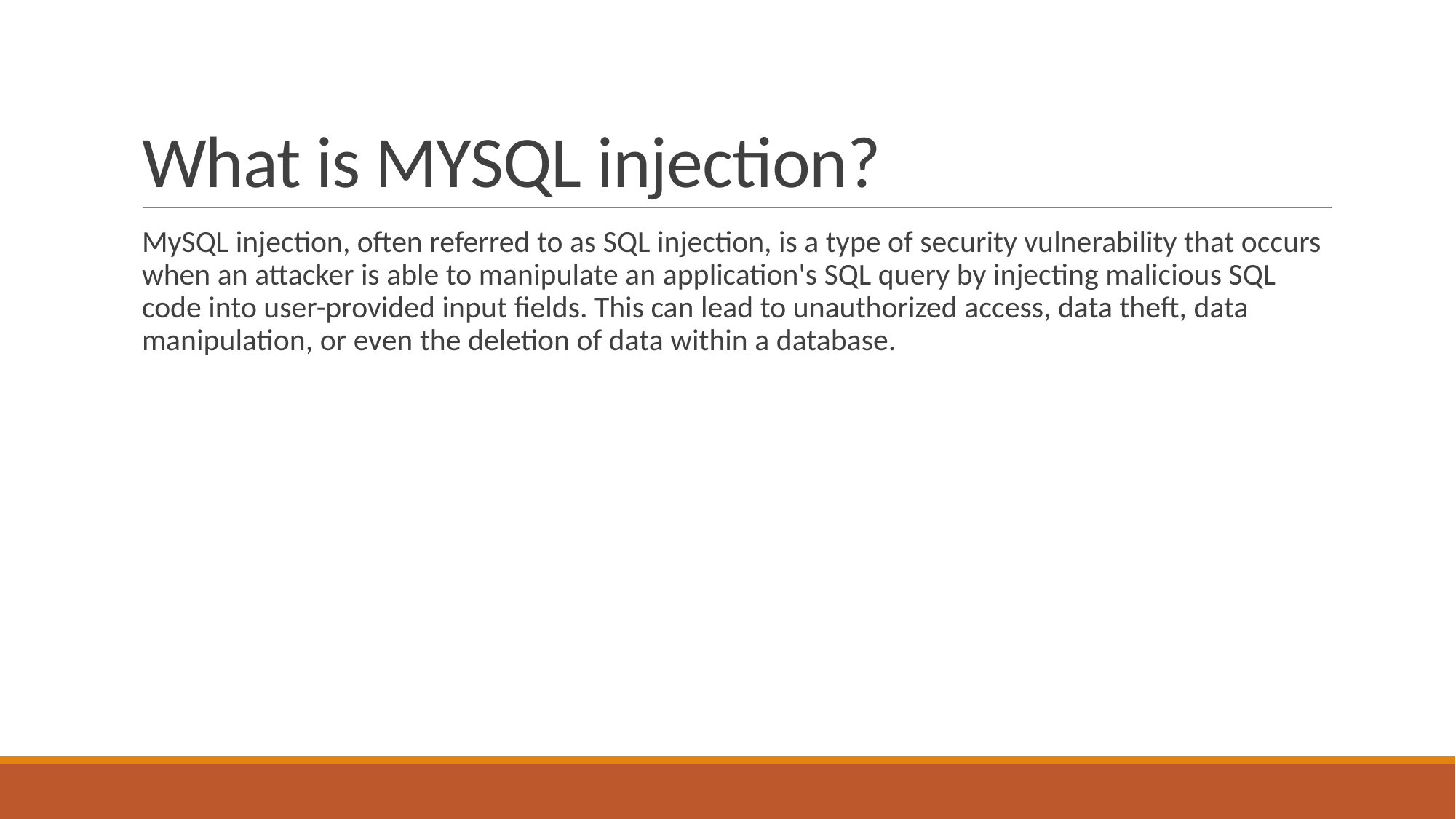

# What is MYSQL injection?
MySQL injection, often referred to as SQL injection, is a type of security vulnerability that occurs when an attacker is able to manipulate an application's SQL query by injecting malicious SQL code into user-provided input fields. This can lead to unauthorized access, data theft, data manipulation, or even the deletion of data within a database.